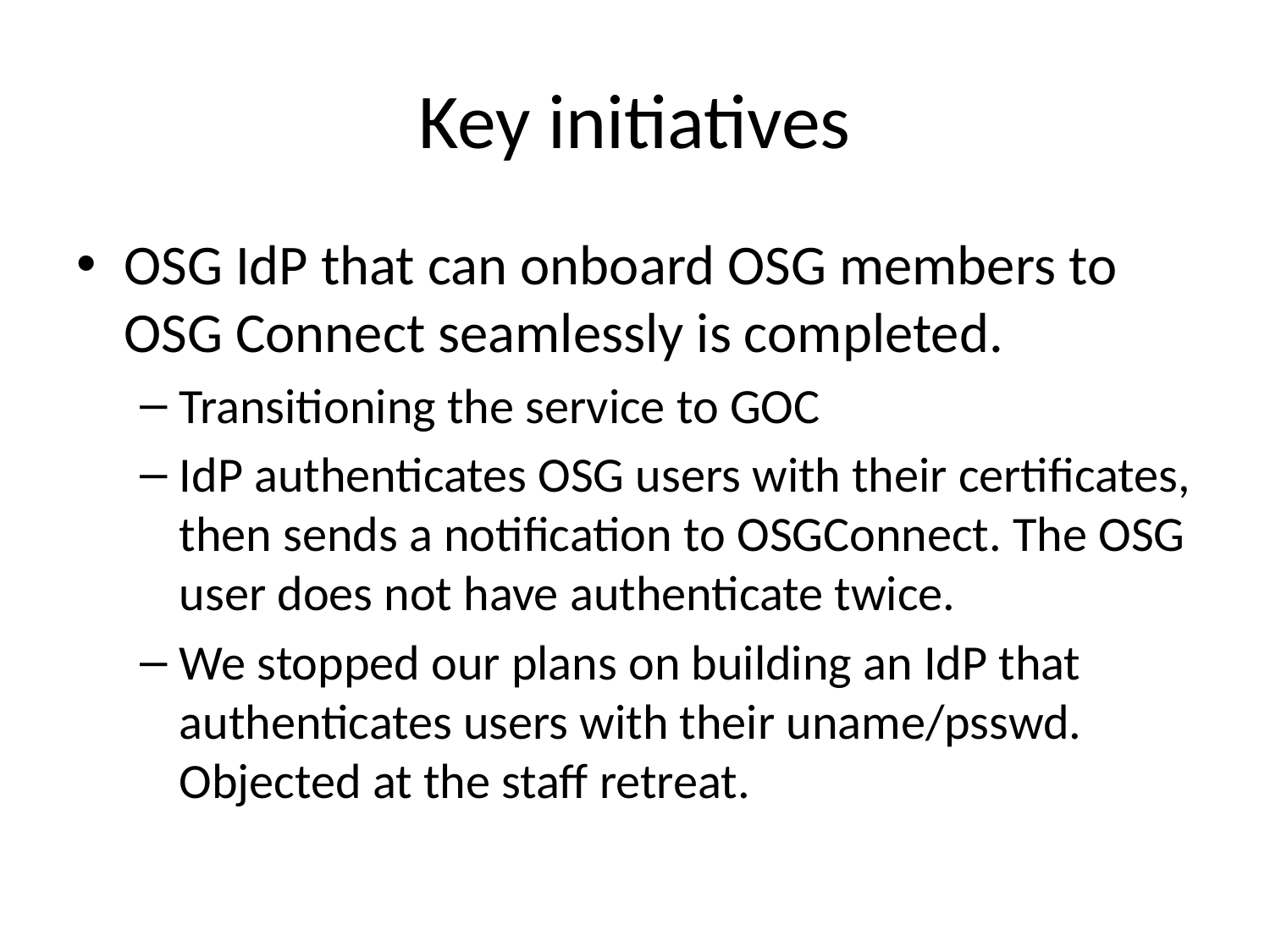

# Key initiatives
OSG IdP that can onboard OSG members to OSG Connect seamlessly is completed.
Transitioning the service to GOC
IdP authenticates OSG users with their certificates, then sends a notification to OSGConnect. The OSG user does not have authenticate twice.
We stopped our plans on building an IdP that authenticates users with their uname/psswd. Objected at the staff retreat.